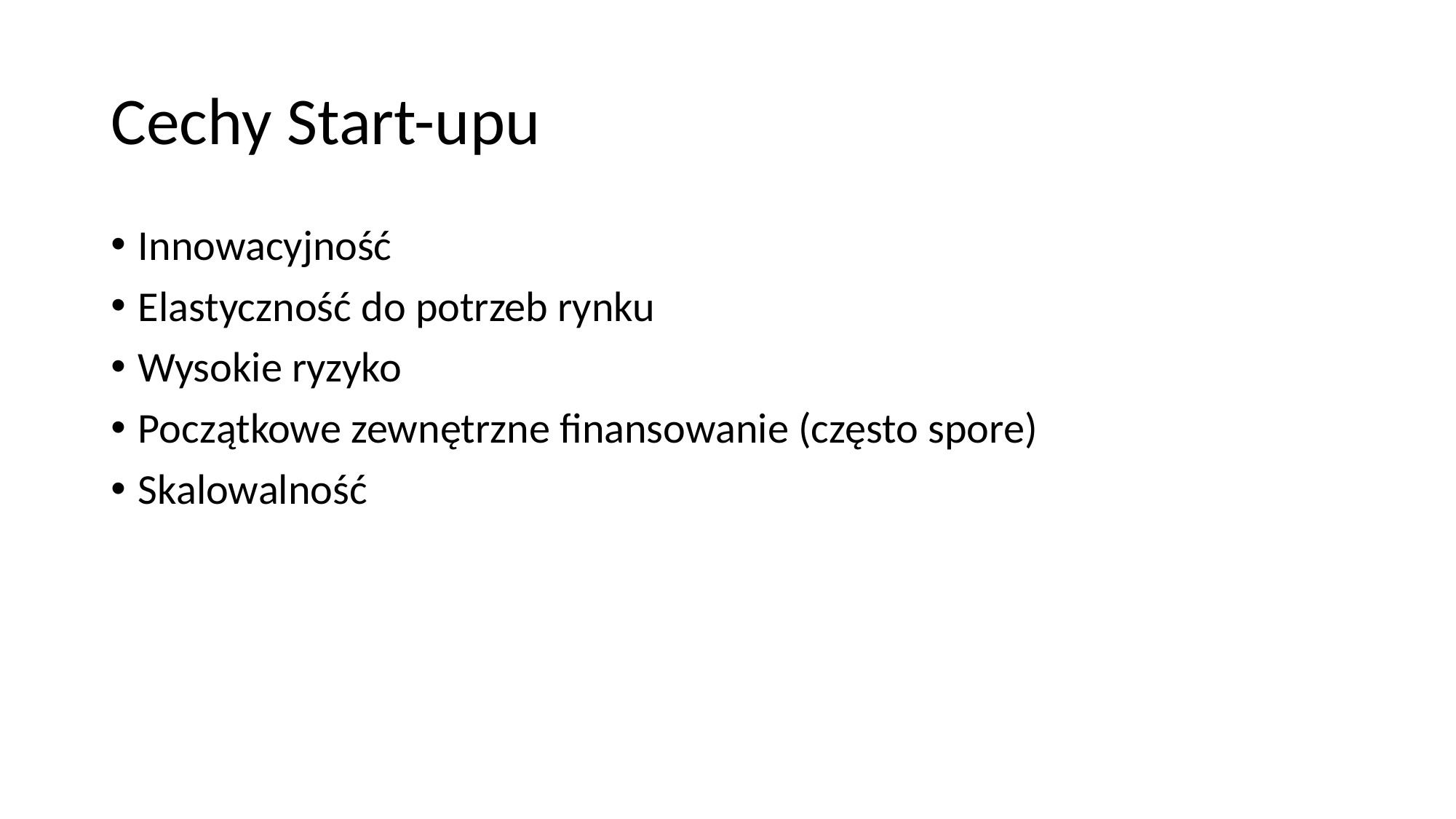

# Cechy Start-upu
Innowacyjność
Elastyczność do potrzeb rynku
Wysokie ryzyko
Początkowe zewnętrzne finansowanie (często spore)
Skalowalność